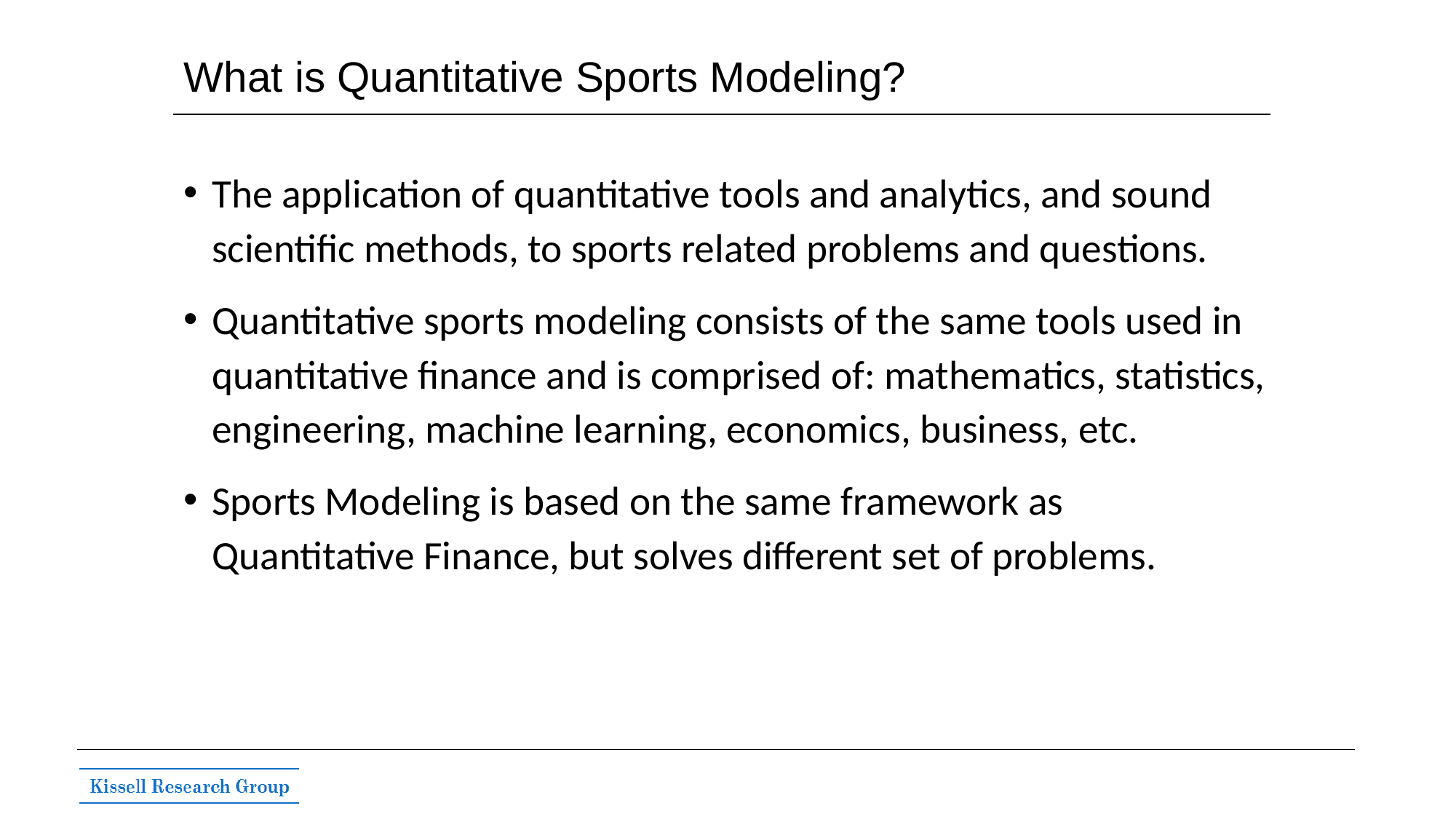

# What is Quantitative Sports Modeling?
The application of quantitative tools and analytics, and sound scientific methods, to sports related problems and questions.
Quantitative sports modeling consists of the same tools used in quantitative finance and is comprised of: mathematics, statistics, engineering, machine learning, economics, business, etc.
Sports Modeling is based on the same framework as Quantitative Finance, but solves different set of problems.